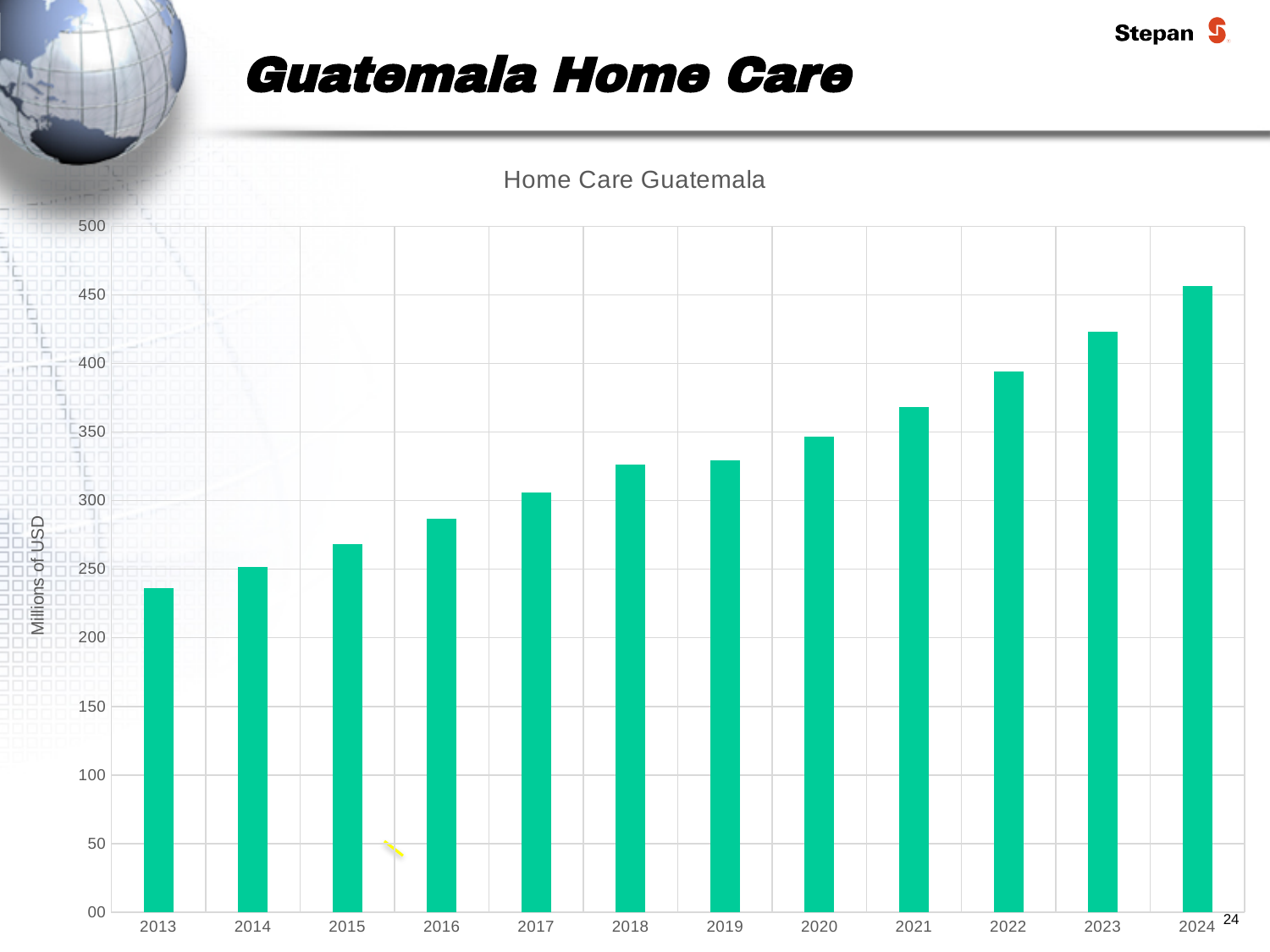

Guatemala Home Care

### Chart: Home Care Guatemala

| Category | Home Care |
|---|---|
| 2013 | 236.2 |
| 2014 | 251.5 |
| 2015 | 268.3 |
| 2016 | 287.1 |
| 2017 | 306.1 |
| 2018 | 326.5 |
| 2019 | 329.2 |
| 2020 | 346.7 |
| 2021 | 368.3 |
| 2022 | 393.9 |
| 2023 | 423.4 |
| 2024 | 456.8 |
24